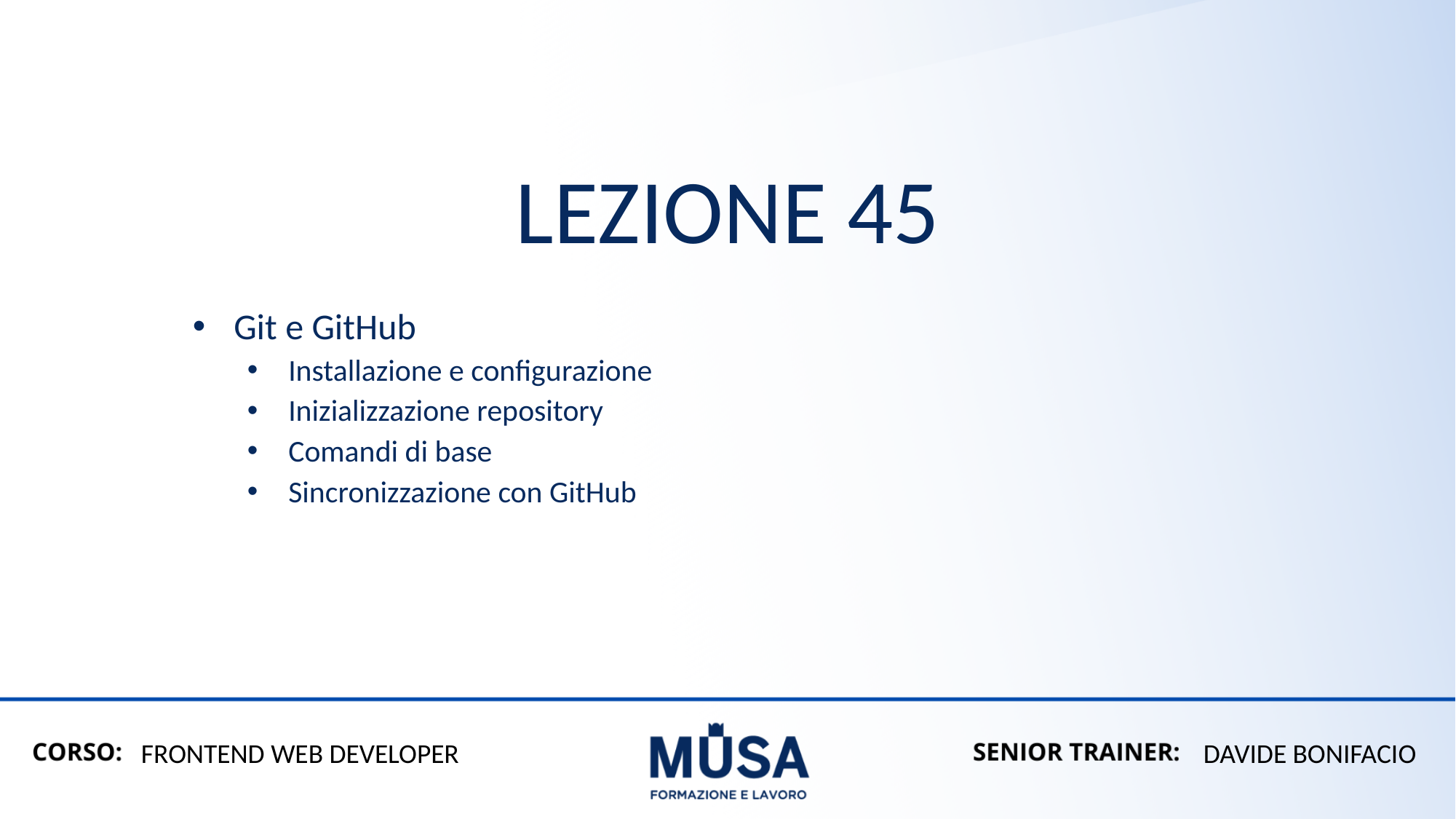

# LEZIONE 45
Git e GitHub
Installazione e configurazione
Inizializzazione repository
Comandi di base
Sincronizzazione con GitHub